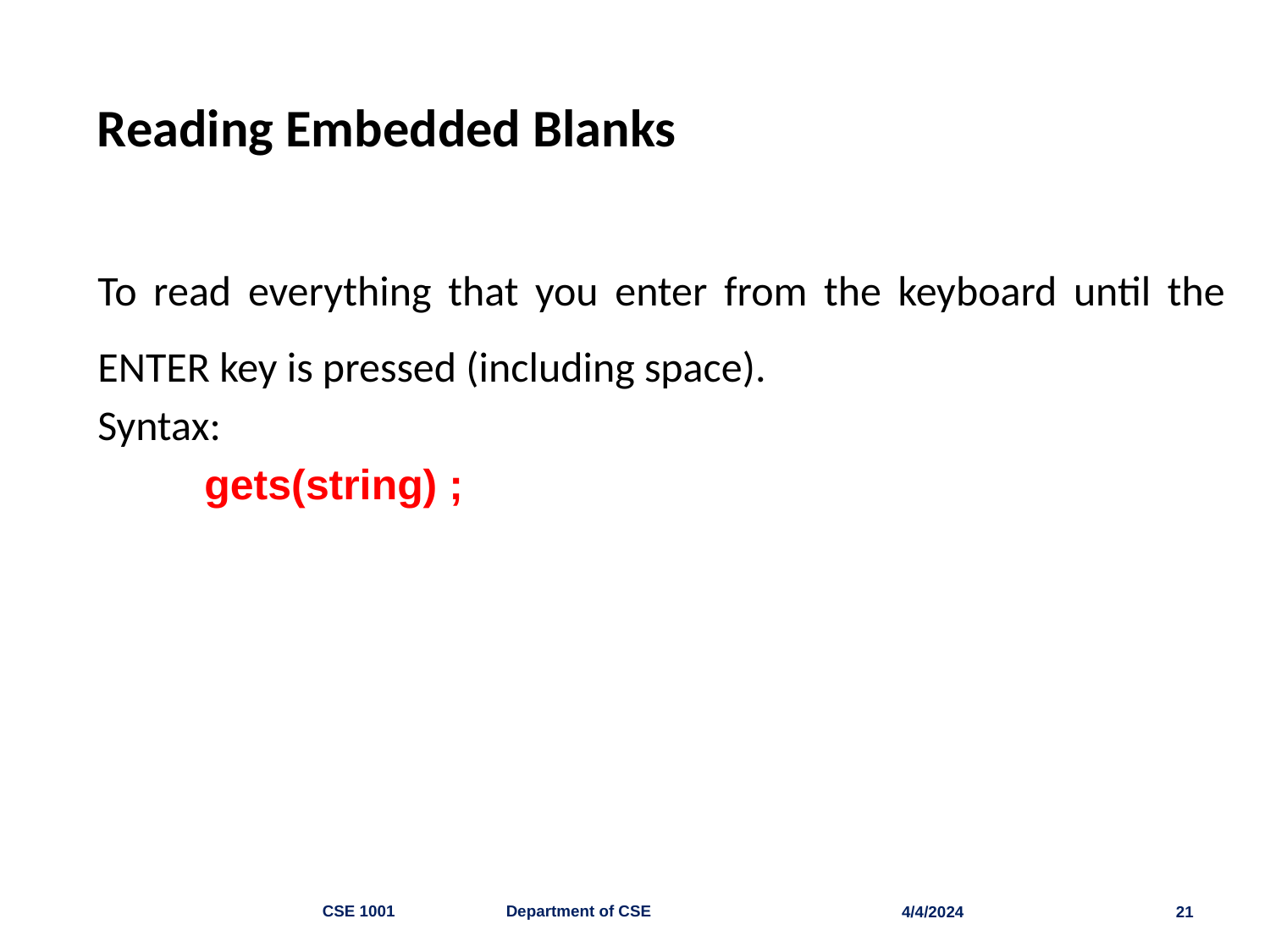

# Reading Embedded Blanks

To read everything that you enter from the keyboard until the ENTER key is pressed (including space).
Syntax:
         gets(string) ;

CSE 1001                         Department of CSE
4/4/2024
21